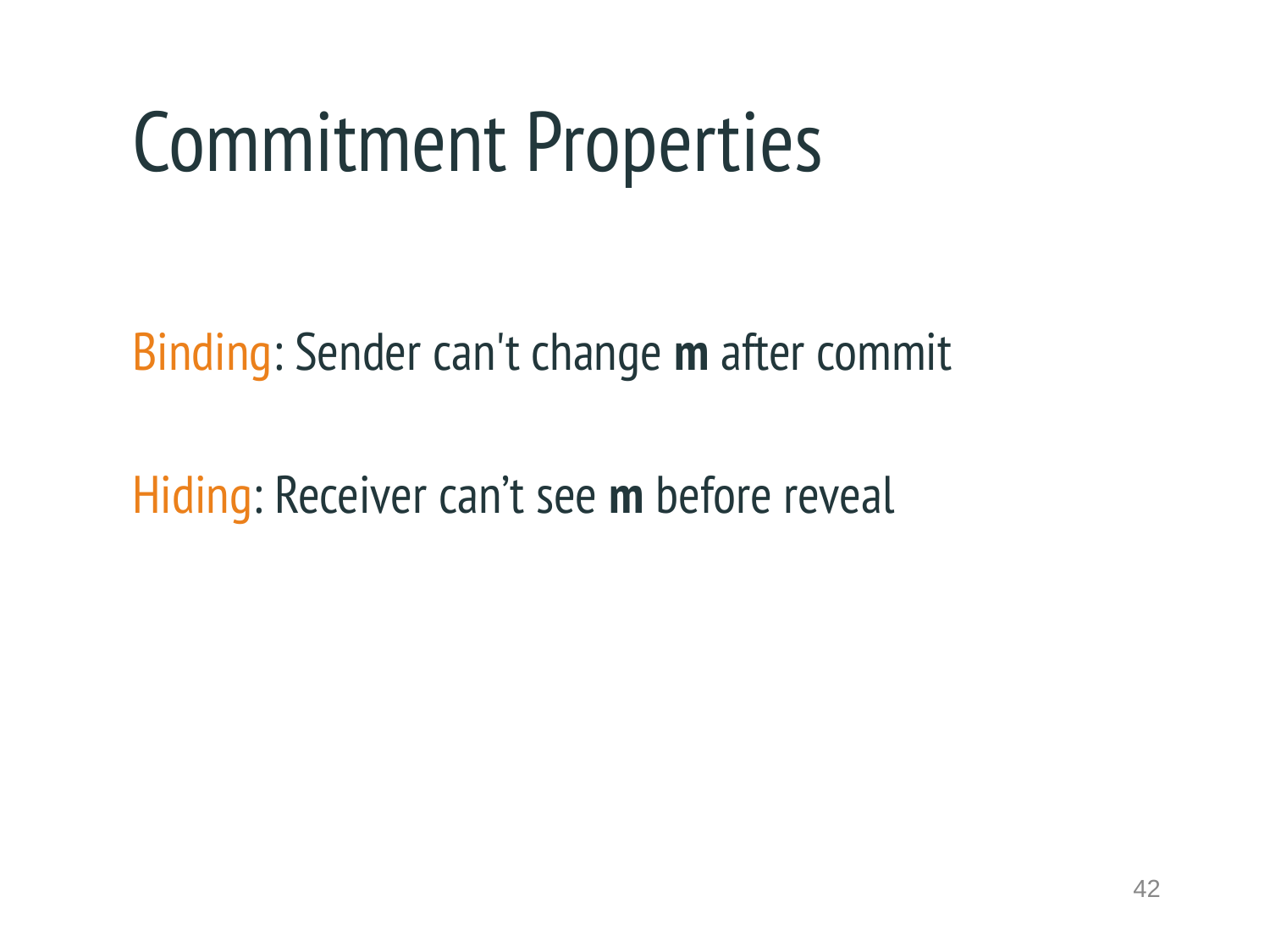

Commitment Properties
Binding: Sender can't change m after commit
Hiding: Receiver can’t see m before reveal
 42